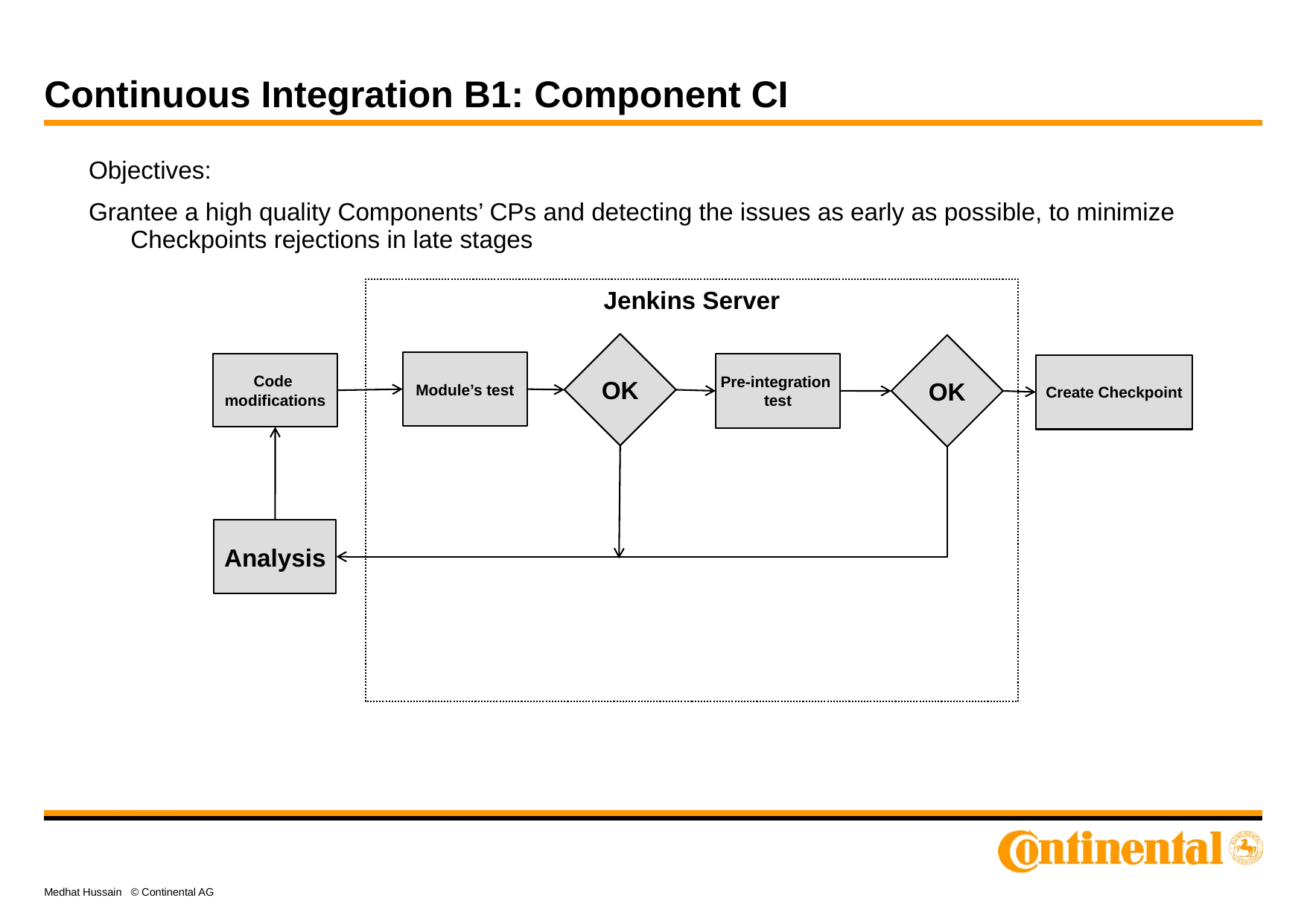

# Continuous Integration B1: Component CI
Objectives:
Grantee a high quality Components’ CPs and detecting the issues as early as possible, to minimize Checkpoints rejections in late stages

Jenkins Server
OK
OK
Module’s test
Code
modifications
Pre-integration
test
Create Checkpoint
Analysis
Medhat Hussain   © Continental AG